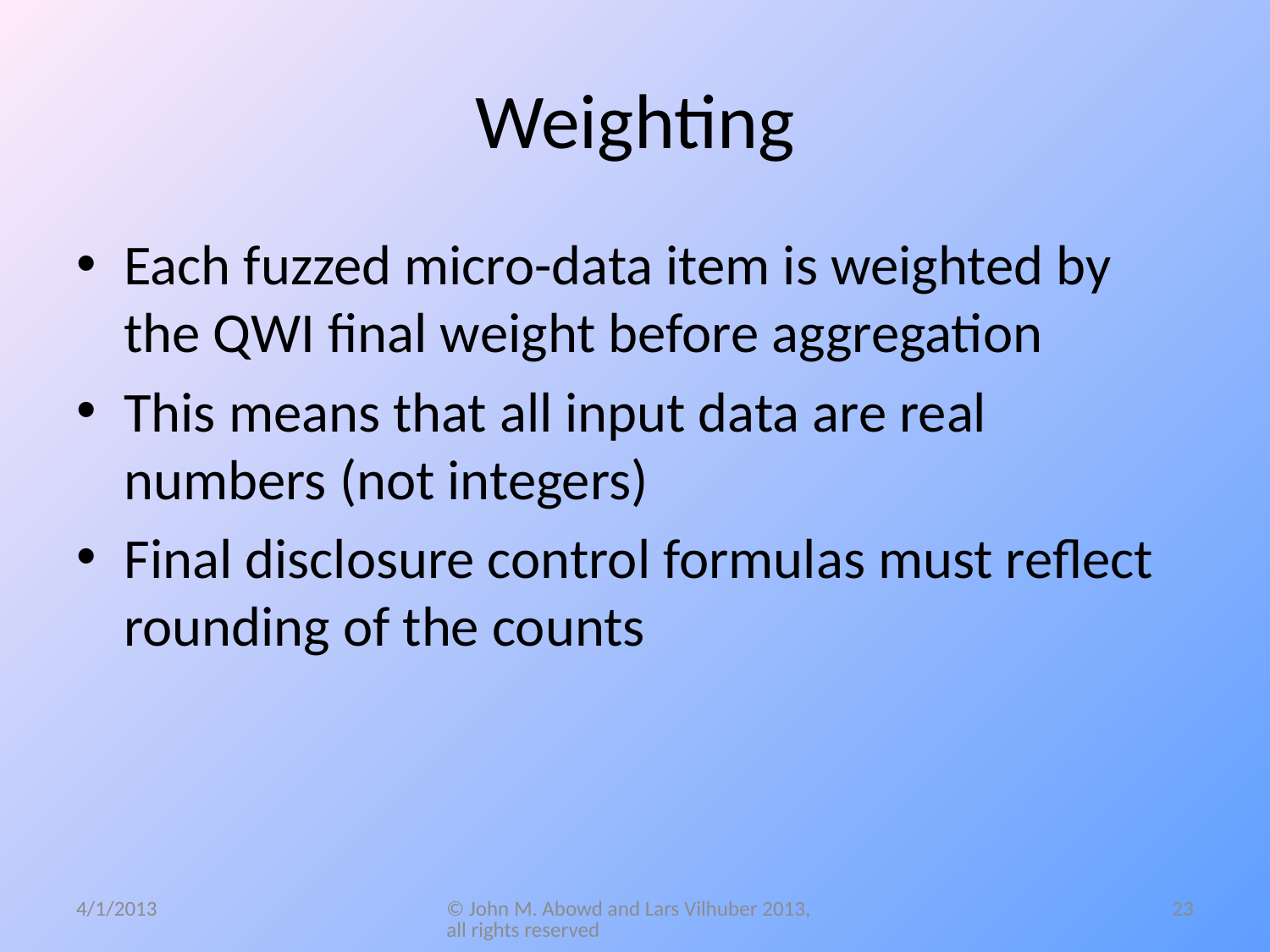

# Weighting
Each fuzzed micro-data item is weighted by the QWI final weight before aggregation
This means that all input data are real numbers (not integers)
Final disclosure control formulas must reflect rounding of the counts
4/1/2013
© John M. Abowd and Lars Vilhuber 2013, all rights reserved
23